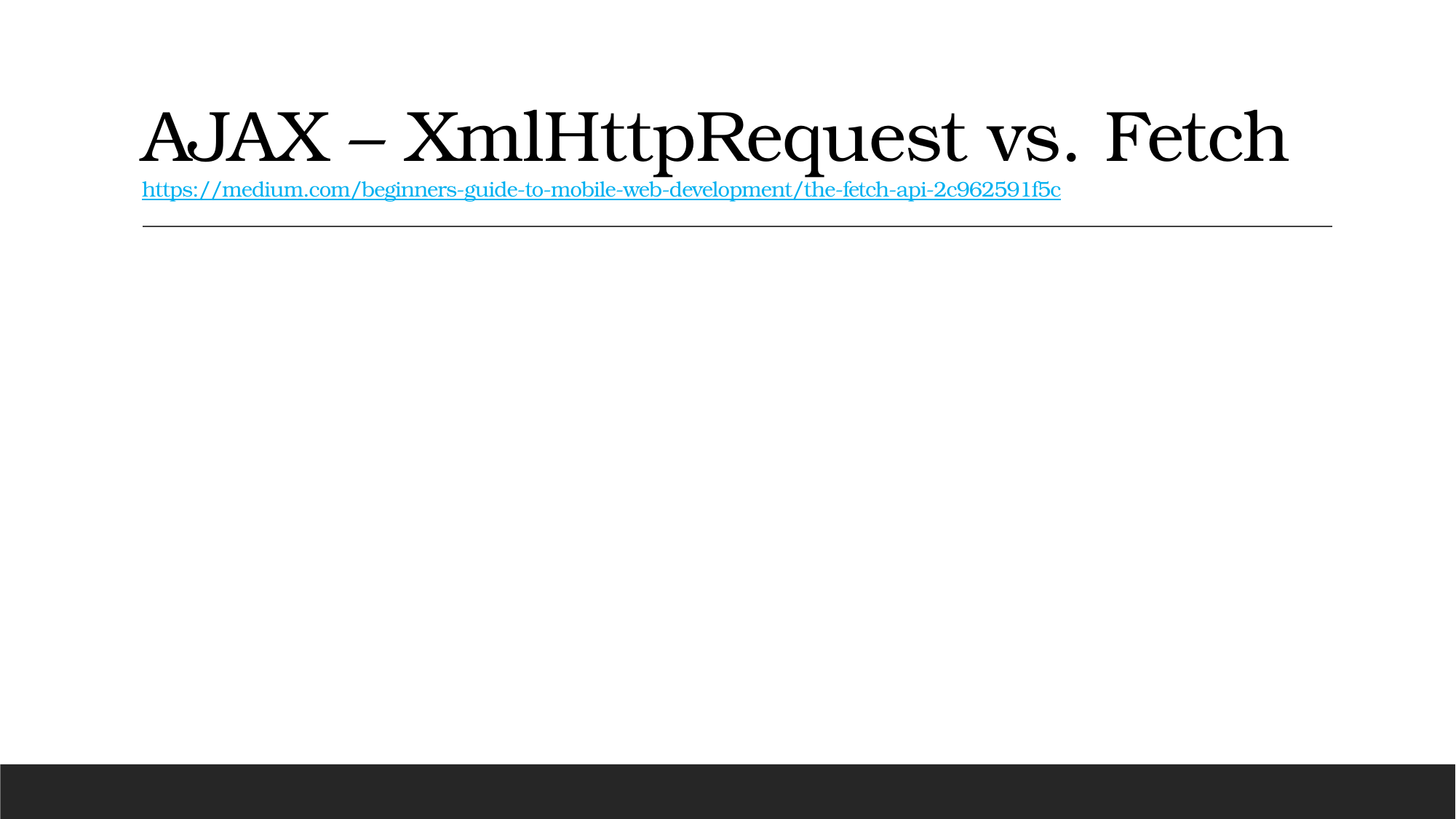

# AJAX – XmlHttpRequest vs. Fetch https://medium.com/beginners-guide-to-mobile-web-development/the-fetch-api-2c962591f5c